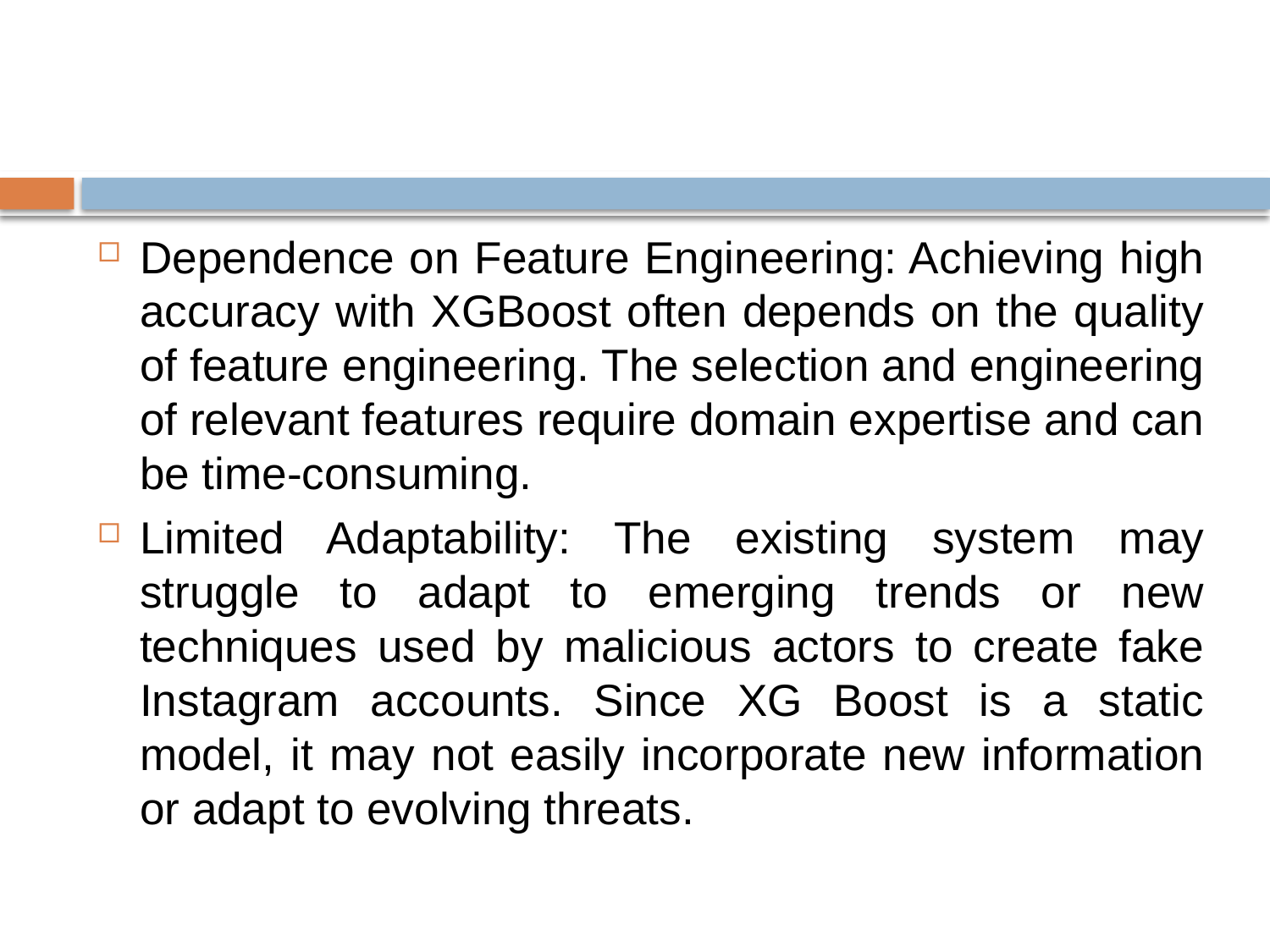

#
Dependence on Feature Engineering: Achieving high accuracy with XGBoost often depends on the quality of feature engineering. The selection and engineering of relevant features require domain expertise and can be time-consuming.
Limited Adaptability: The existing system may struggle to adapt to emerging trends or new techniques used by malicious actors to create fake Instagram accounts. Since XG Boost is a static model, it may not easily incorporate new information or adapt to evolving threats.